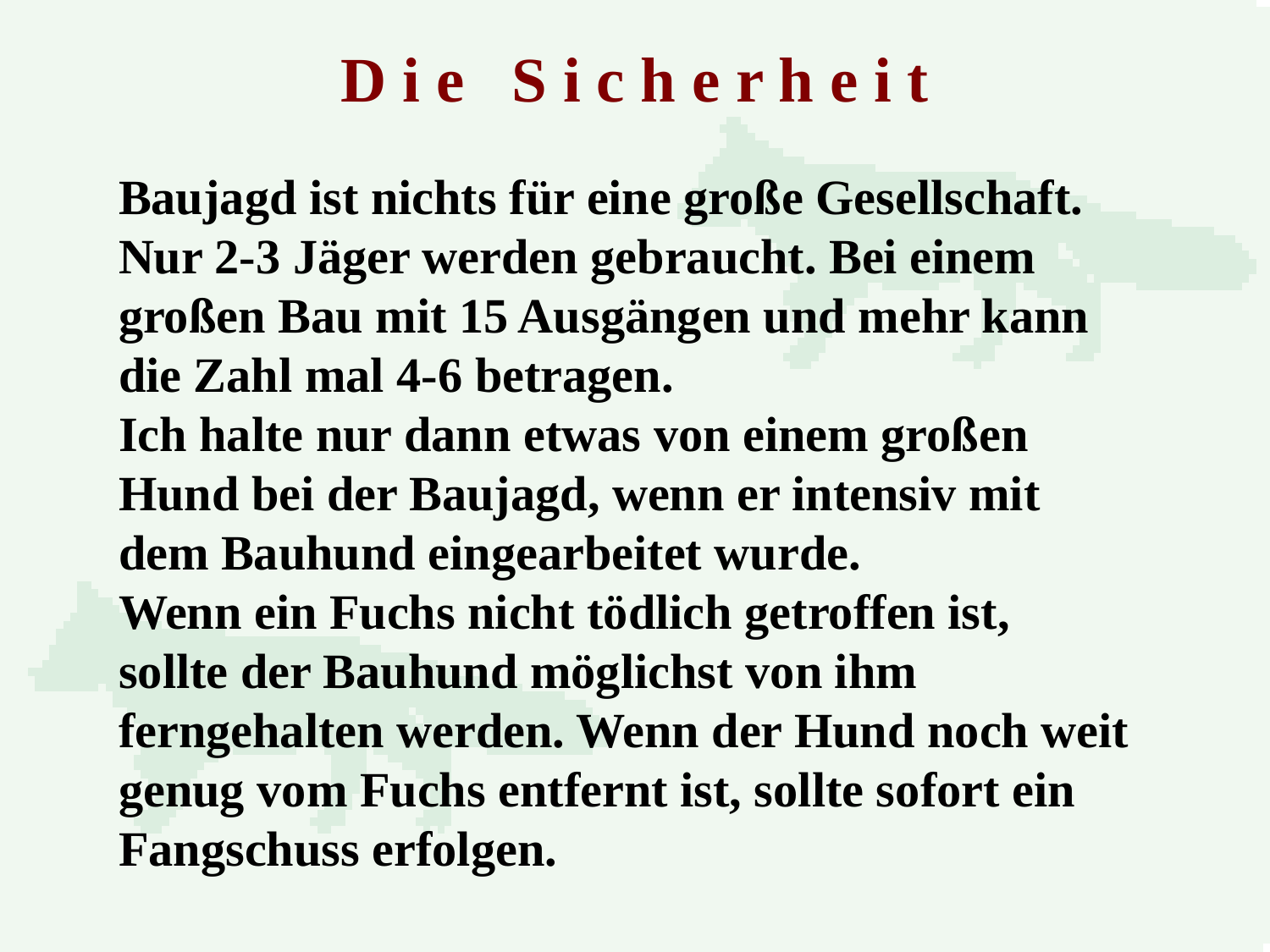

D i e   S i c h e r h e i t
Baujagd ist nichts für eine große Gesellschaft.
Nur 2-3 Jäger werden gebraucht. Bei einem großen Bau mit 15 Ausgängen und mehr kann die Zahl mal 4-6 betragen.
Ich halte nur dann etwas von einem großen Hund bei der Baujagd, wenn er intensiv mit dem Bauhund eingearbeitet wurde.
Wenn ein Fuchs nicht tödlich getroffen ist, sollte der Bauhund möglichst von ihm ferngehalten werden. Wenn der Hund noch weit genug vom Fuchs entfernt ist, sollte sofort ein Fangschuss erfolgen.